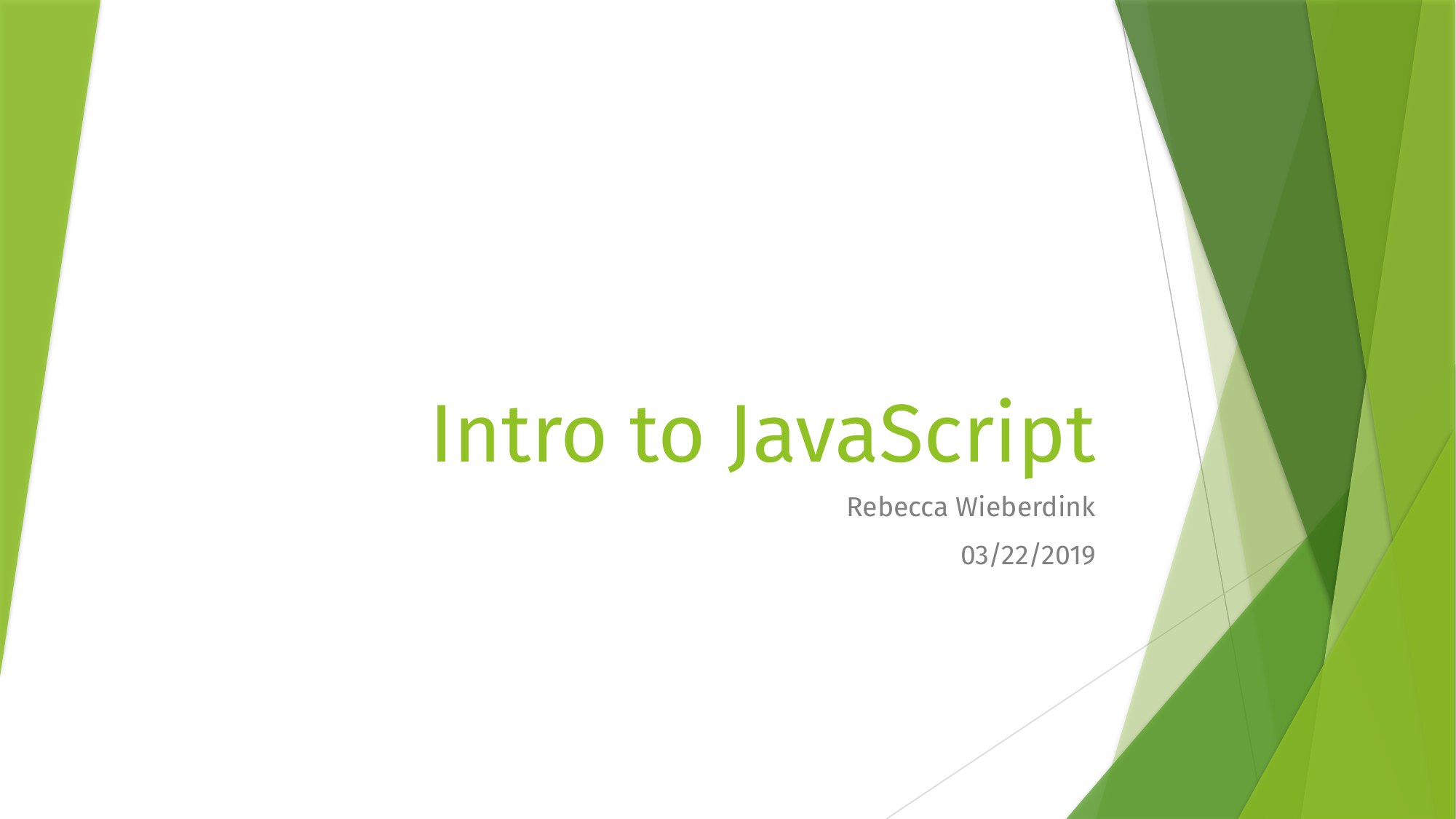

# Intro to JavaScript
Rebecca Wieberdink
03/22/2019